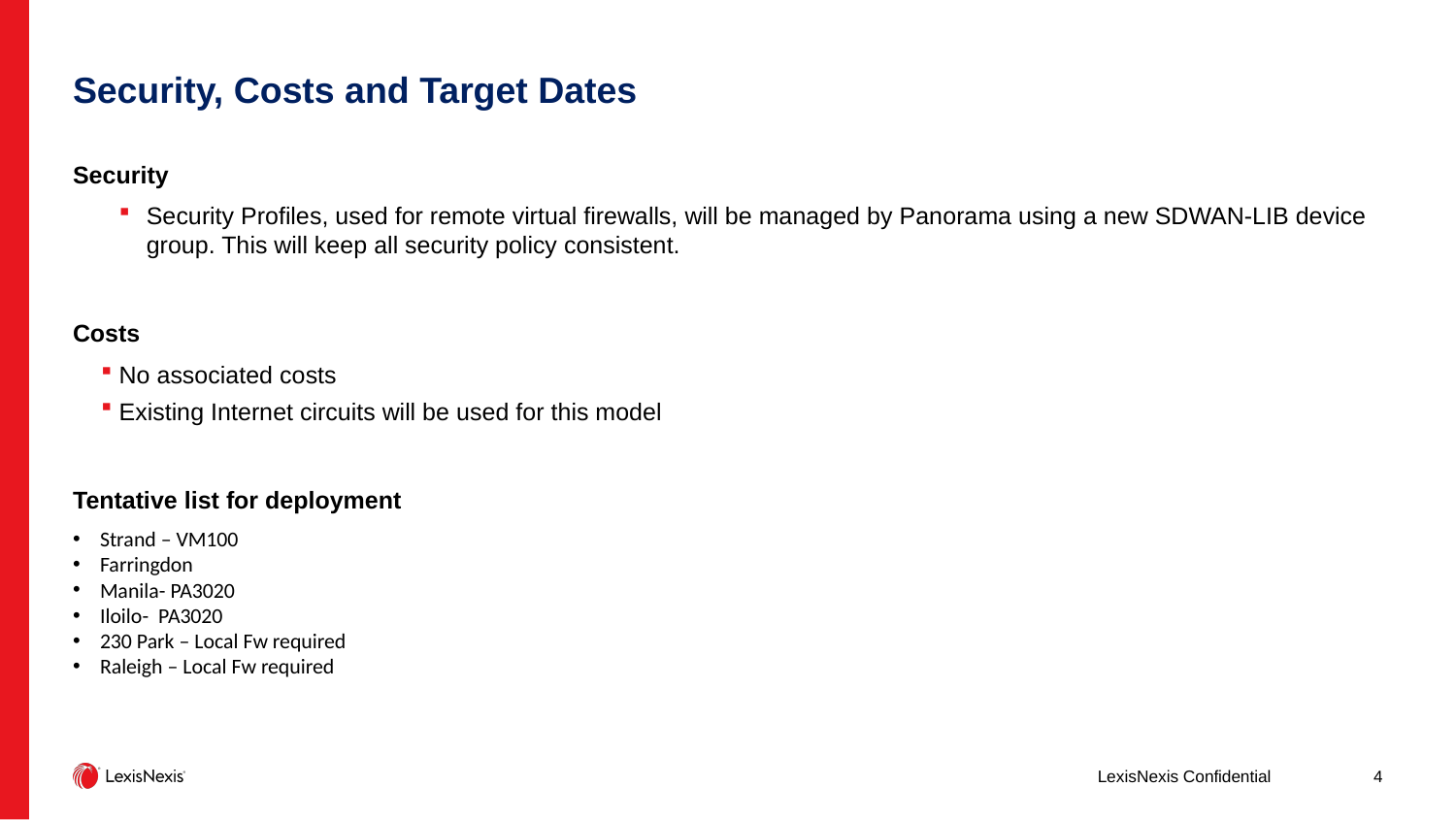

# Security, Costs and Target Dates
Security
Security Profiles, used for remote virtual firewalls, will be managed by Panorama using a new SDWAN-LIB device group. This will keep all security policy consistent.

Costs
No associated costs
Existing Internet circuits will be used for this model

Tentative list for deployment
Strand – VM100
Farringdon
Manila- PA3020
Iloilo-  PA3020
230 Park – Local Fw required
Raleigh – Local Fw required

LexisNexis Confidential
4